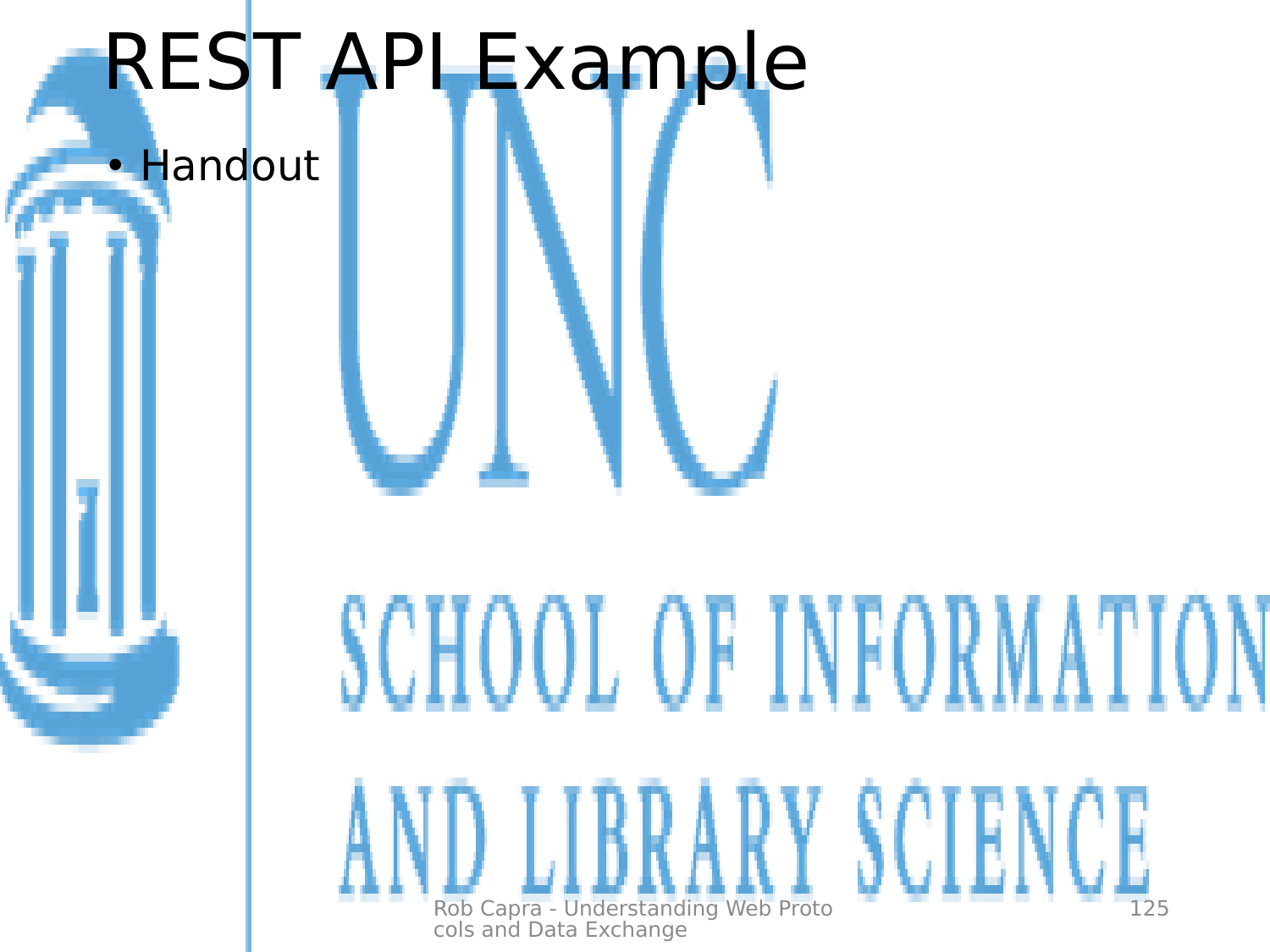

# REST API Example
Handout

Rob Capra - Understanding Web Protocols and Data Exchange
125